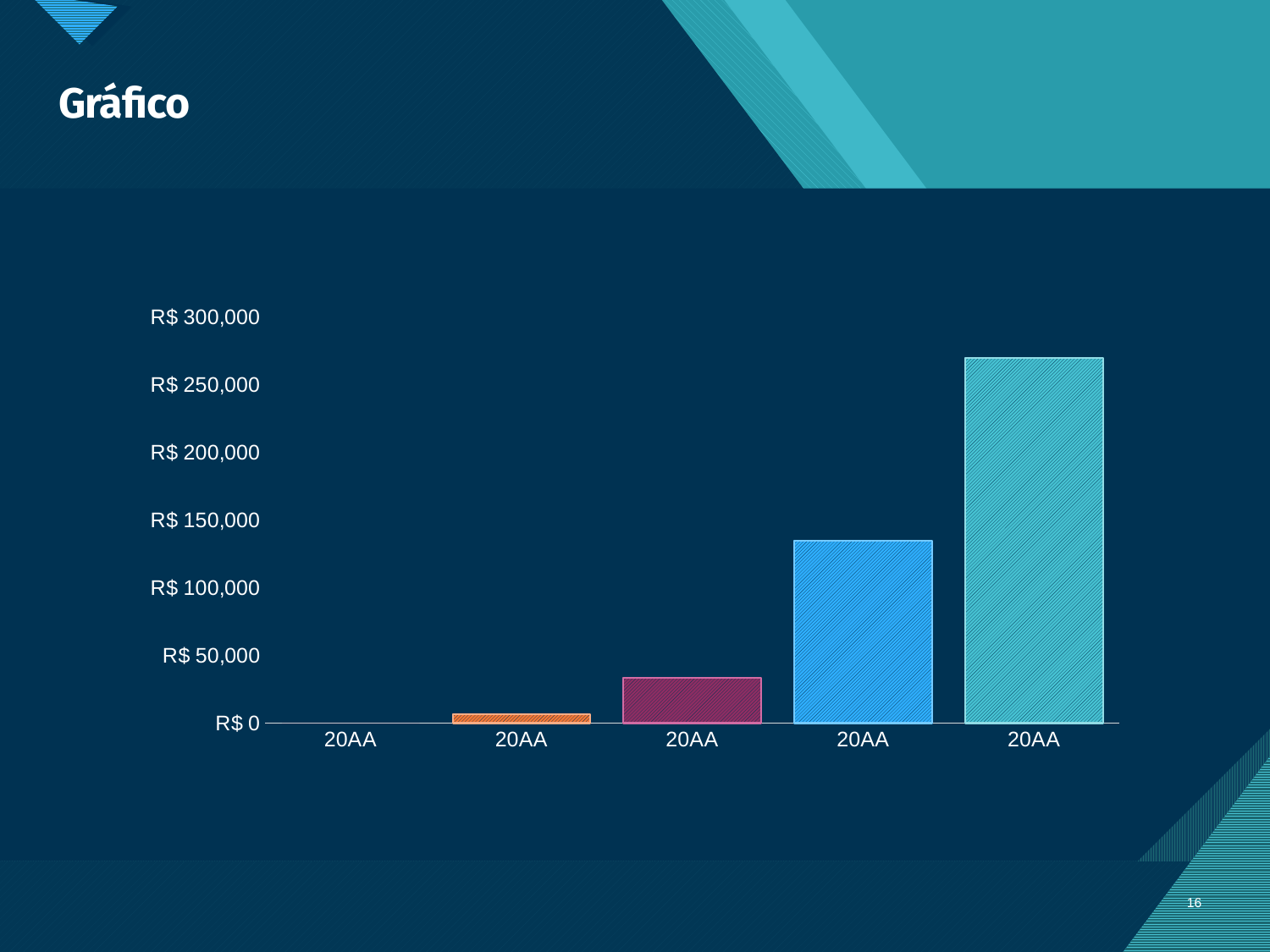

# Gráfico

### Chart

| Category | Série 1 |
|---|---|
| 20AA | 0.0 |
| 20AA | 6750.0 |
| 20AA | 33750.0 |
| 20AA | 135000.0 |
| 20AA | 270000.0 |
16